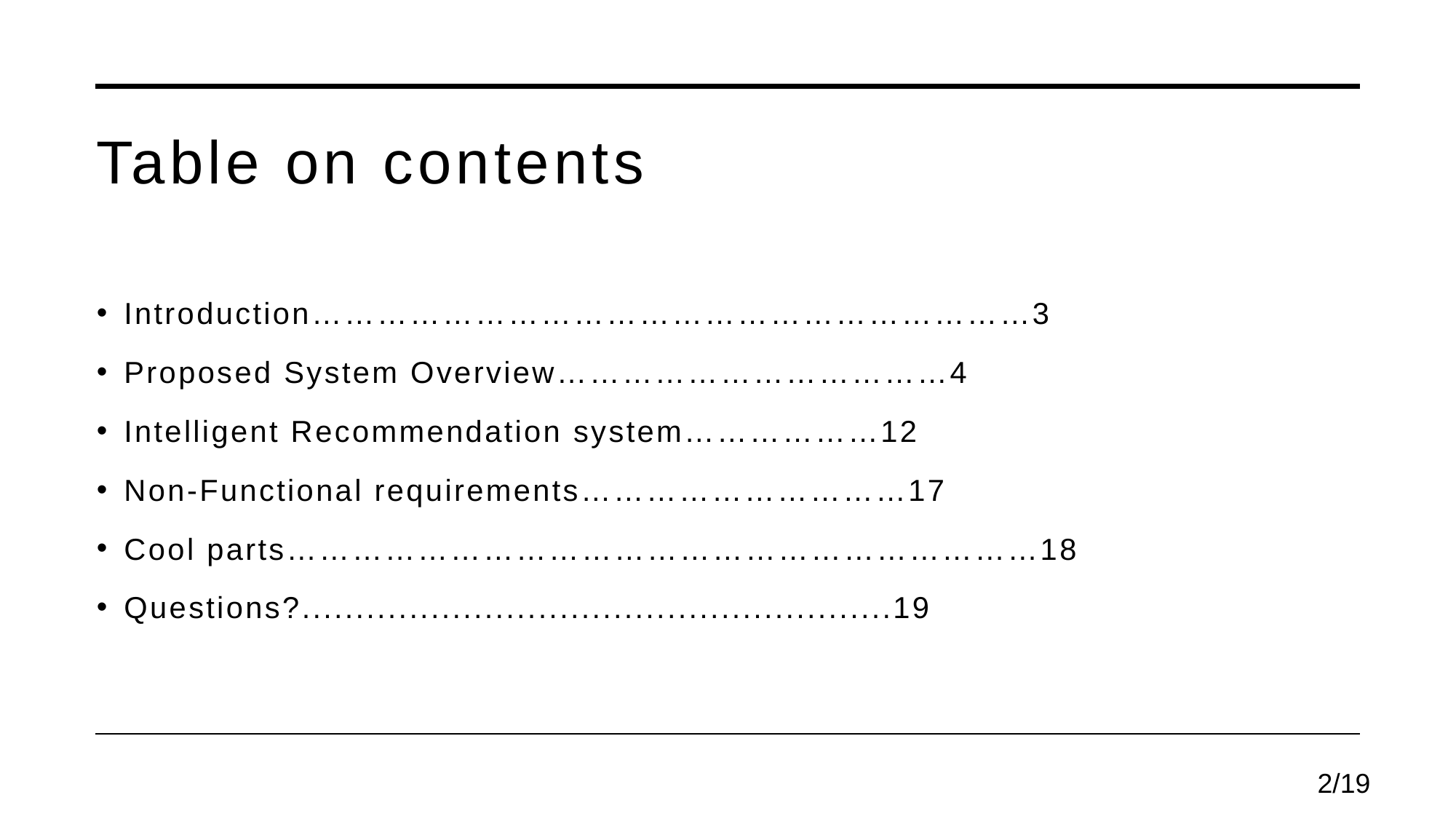

# Table on contents
Introduction…………………………………………………………3
Proposed System Overview………………………………4
Intelligent Recommendation system………………12
Non-Functional requirements…………………………17
Cool parts……………………………………………………………18
Questions?.......................................................19

2/19